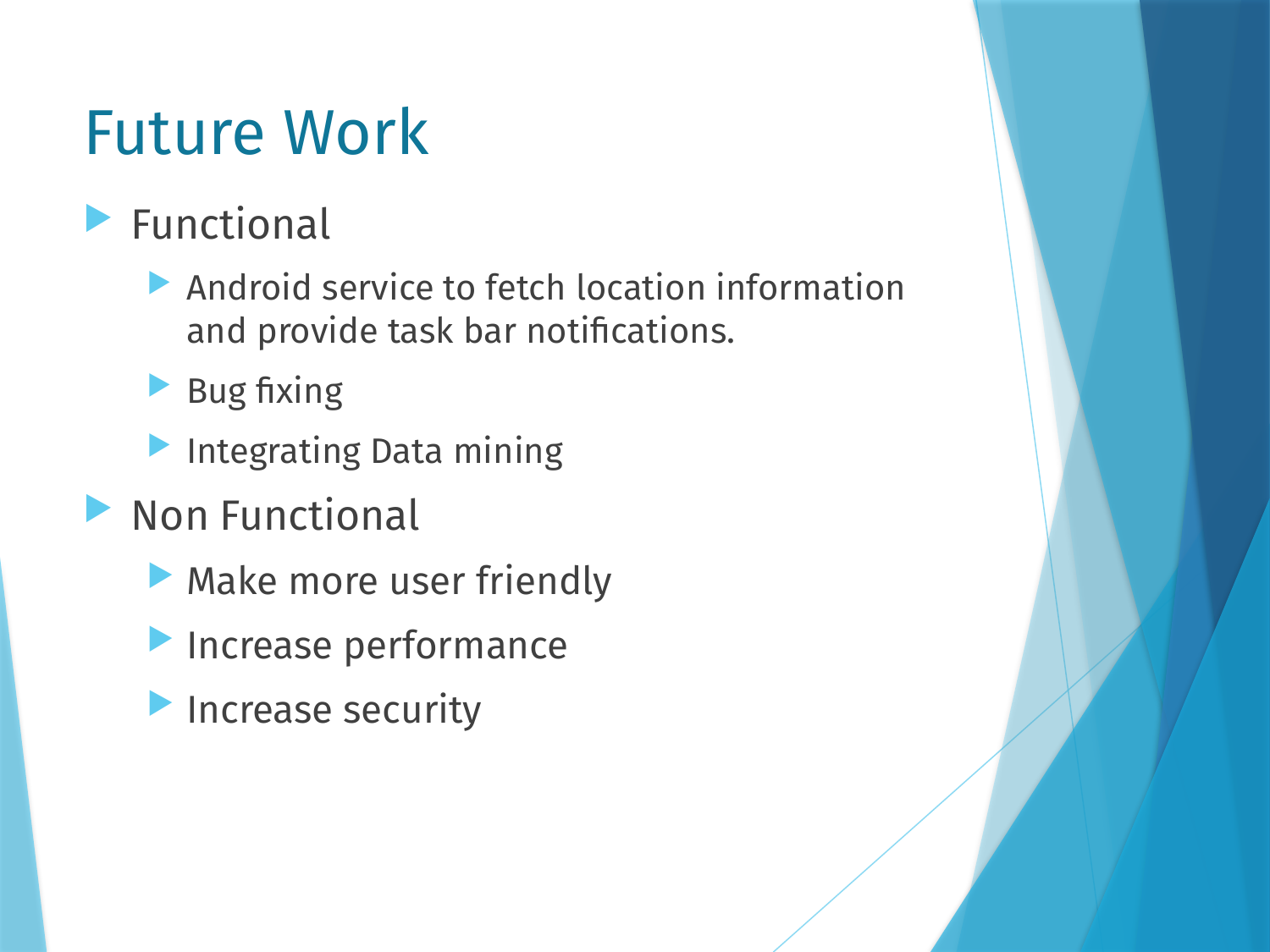

# Future Work
Functional
Android service to fetch location information and provide task bar notifications.
Bug fixing
Integrating Data mining
Non Functional
Make more user friendly
Increase performance
Increase security